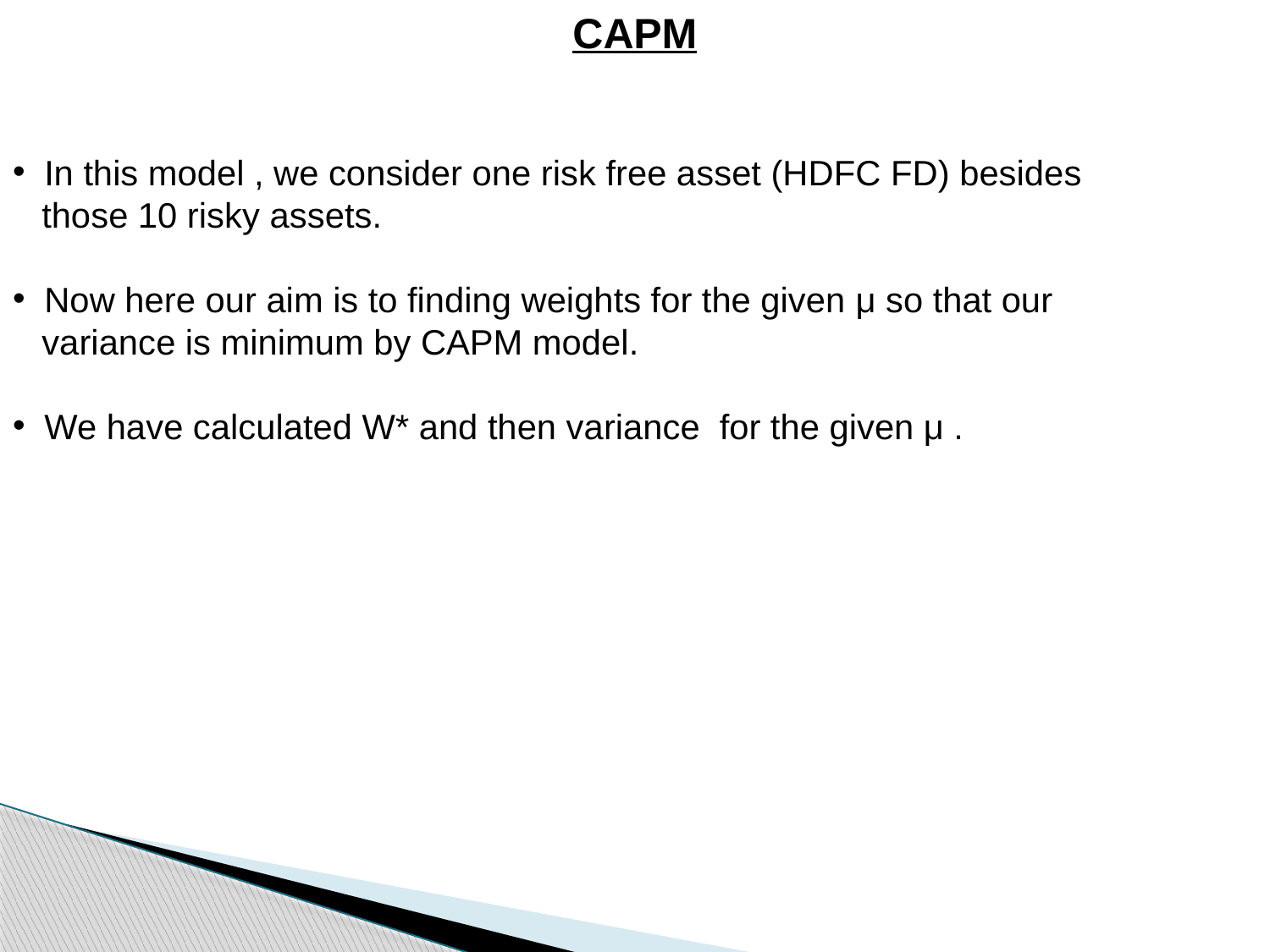

CAPM

  In this model , we consider one risk free asset (HDFC FD) besides
   those 10 risky assets.

  Now here our aim is to finding weights for the given μ so that our
   variance is minimum by CAPM model.

  We have calculated W* and then variance  for the given μ .